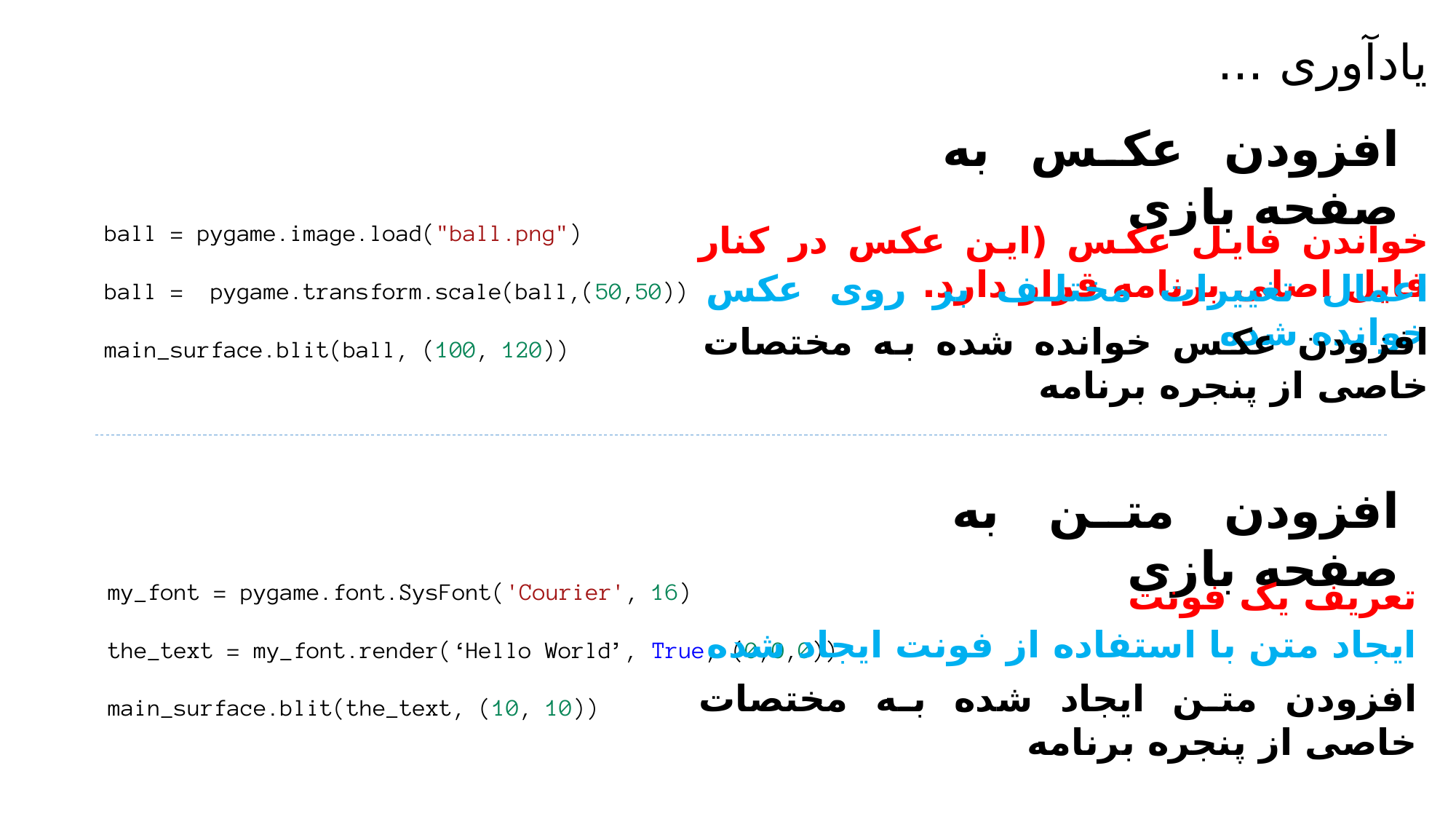

یادآوری ...
افزودن عکس به صفحه بازی
ball = pygame.image.load("ball.png")

ball =  pygame.transform.scale(ball,(50,50))

main_surface.blit(ball, (100, 120))
خواندن فایل عکس (این عکس در کنار فایل اصلی برنامه قرار دارد.
اعمال تغییرات مختلف بر روی عکس خوانده شده
افزودن عکس خوانده شده به مختصات خاصی از پنجره برنامه
افزودن متن به صفحه بازی
تعریف یک فونت
my_font = pygame.font.SysFont('Courier', 16)

the_text = my_font.render(‘Hello World’, True, (0,0,0))

main_surface.blit(the_text, (10, 10))

ایجاد متن با استفاده از فونت ایجاد شده
افزودن متن ایجاد شده به مختصات خاصی از پنجره برنامه